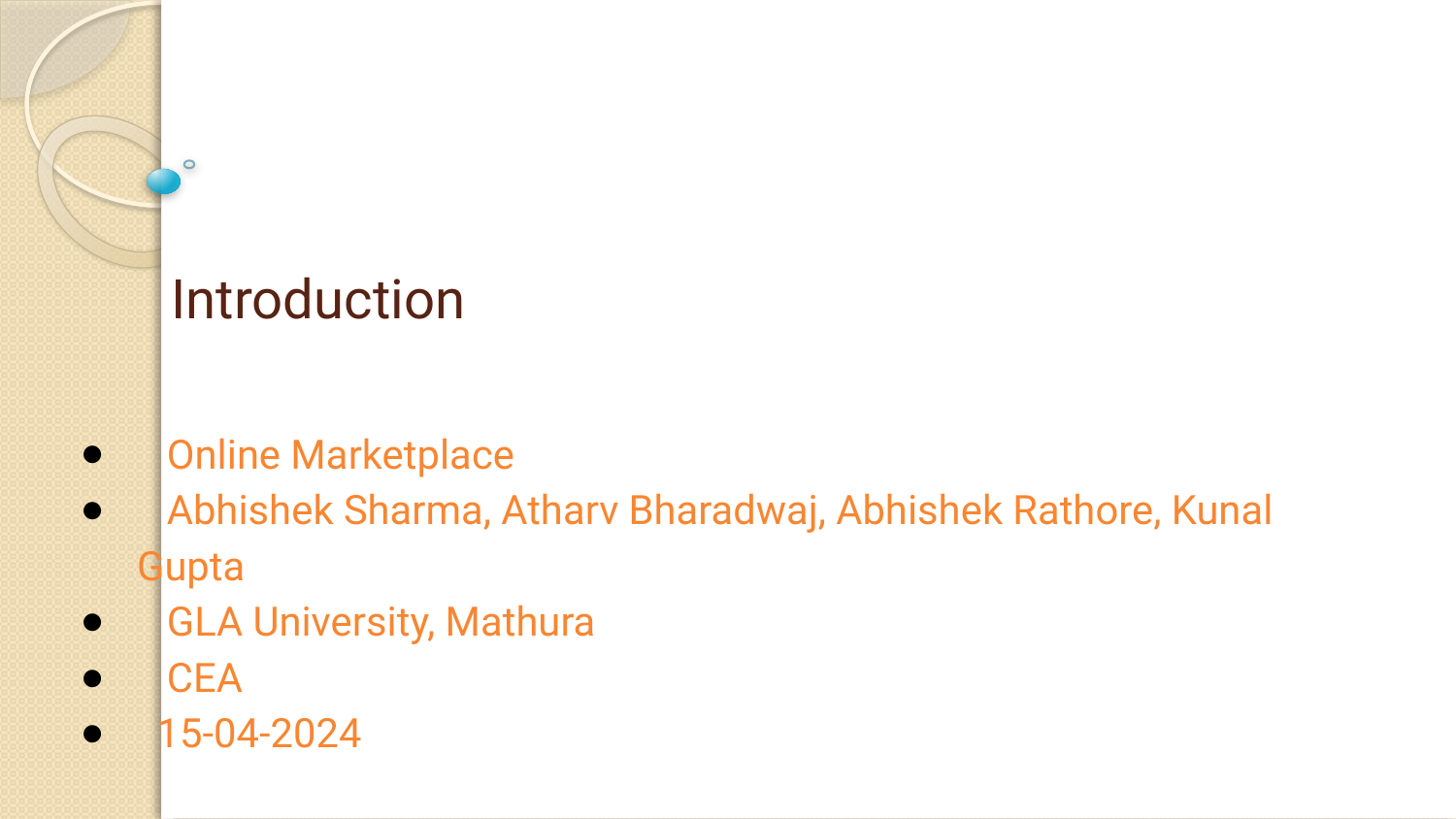

# Introduction

   Online Marketplace
   Abhishek Sharma, Atharv Bharadwaj, Abhishek Rathore, Kunal Gupta
   GLA University, Mathura
   CEA
  15-04-2024